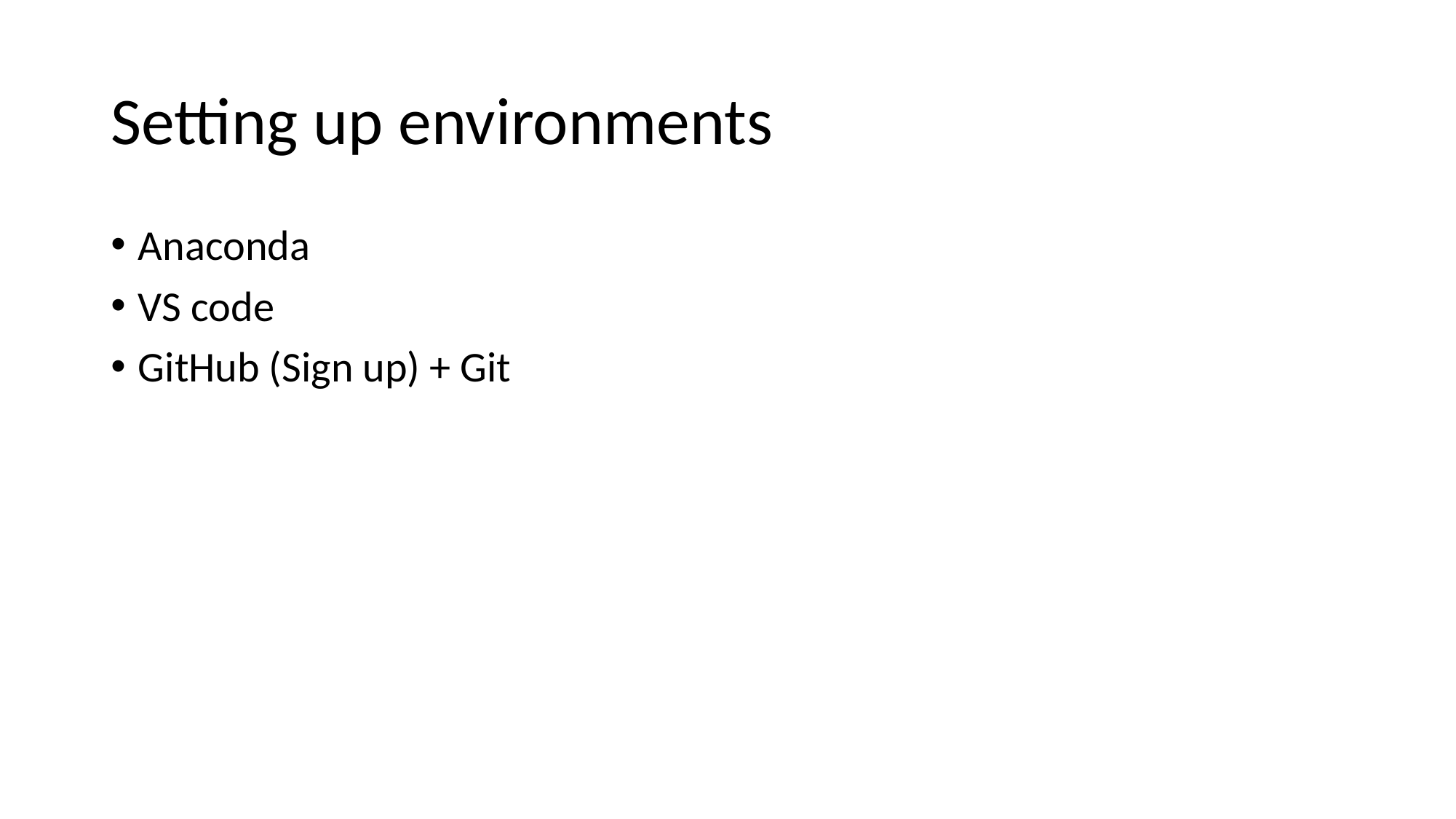

# Setting up environments
Anaconda
VS code
GitHub (Sign up) + Git